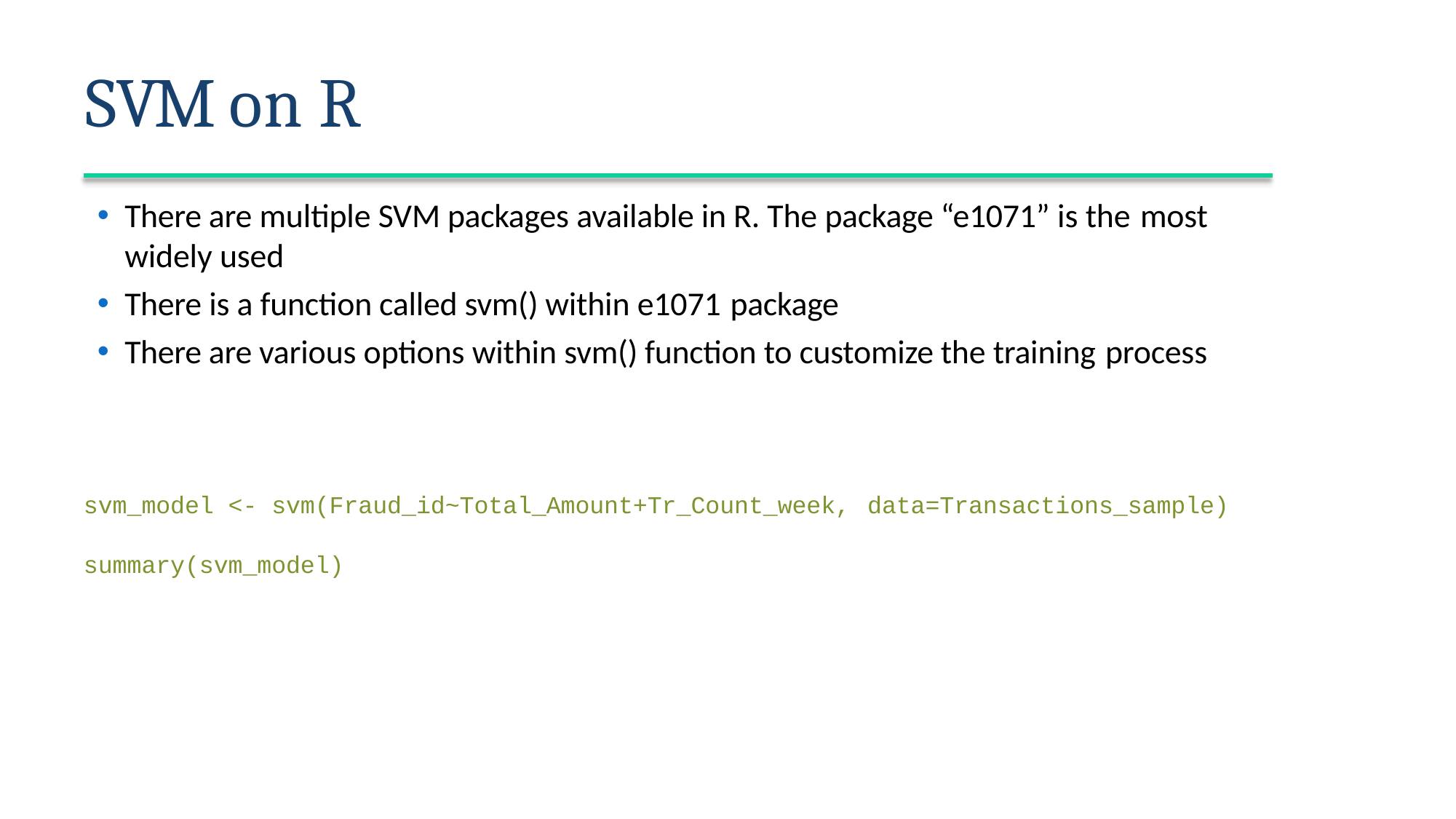

# SVM on R
There are multiple SVM packages available in R. The package “e1071” is the most
widely used
There is a function called svm() within e1071 package
There are various options within svm() function to customize the training process
svm_model <- svm(Fraud_id~Total_Amount+Tr_Count_week, data=Transactions_sample)

summary(svm_model)